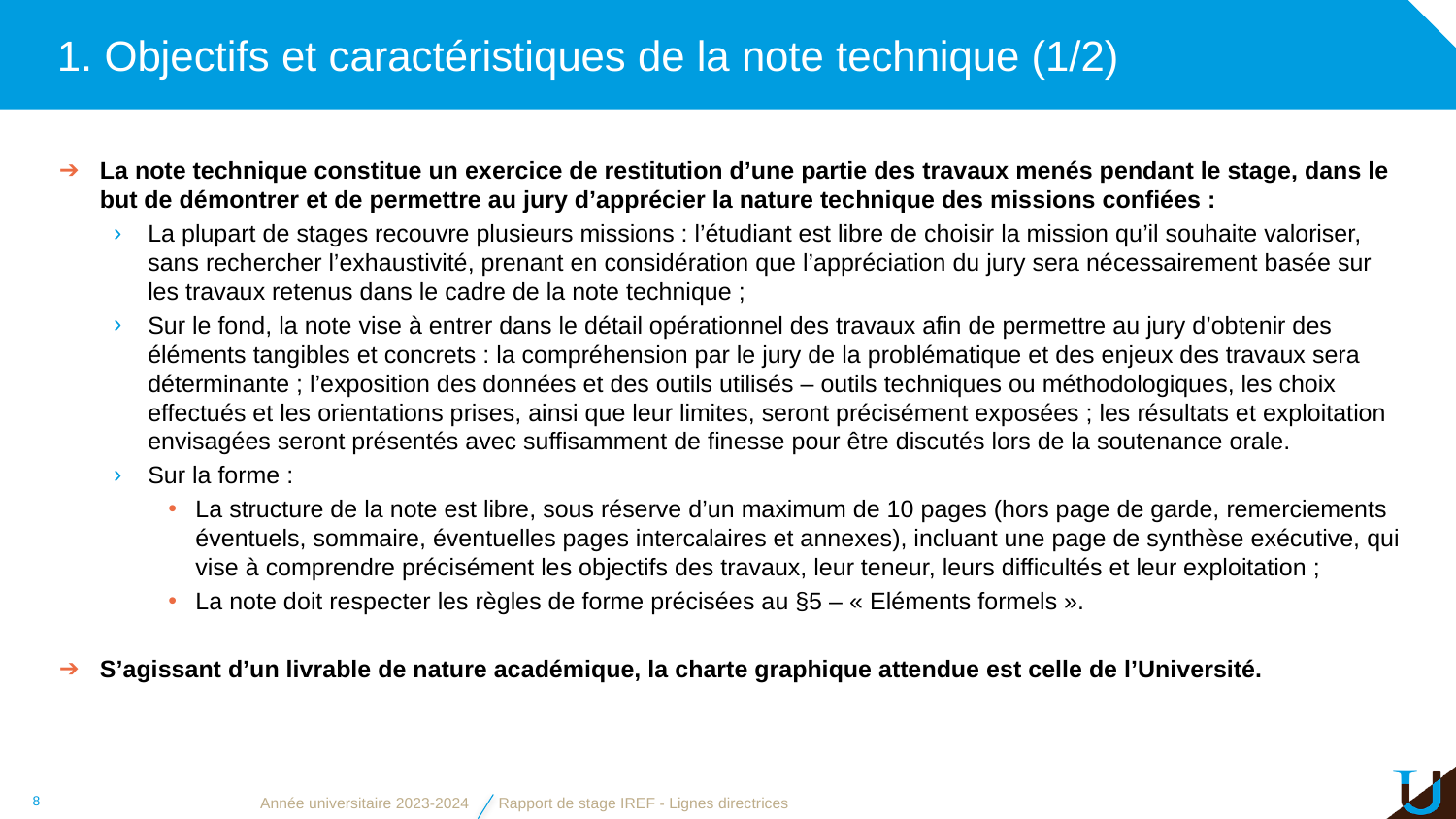

# 1. Objectifs et caractéristiques de la note technique (1/2)
La note technique constitue un exercice de restitution d’une partie des travaux menés pendant le stage, dans le but de démontrer et de permettre au jury d’apprécier la nature technique des missions confiées :
La plupart de stages recouvre plusieurs missions : l’étudiant est libre de choisir la mission qu’il souhaite valoriser, sans rechercher l’exhaustivité, prenant en considération que l’appréciation du jury sera nécessairement basée sur les travaux retenus dans le cadre de la note technique ;
Sur le fond, la note vise à entrer dans le détail opérationnel des travaux afin de permettre au jury d’obtenir des éléments tangibles et concrets : la compréhension par le jury de la problématique et des enjeux des travaux sera déterminante ; l’exposition des données et des outils utilisés – outils techniques ou méthodologiques, les choix effectués et les orientations prises, ainsi que leur limites, seront précisément exposées ; les résultats et exploitation envisagées seront présentés avec suffisamment de finesse pour être discutés lors de la soutenance orale.
Sur la forme :
La structure de la note est libre, sous réserve d’un maximum de 10 pages (hors page de garde, remerciements éventuels, sommaire, éventuelles pages intercalaires et annexes), incluant une page de synthèse exécutive, qui vise à comprendre précisément les objectifs des travaux, leur teneur, leurs difficultés et leur exploitation ;
La note doit respecter les règles de forme précisées au §5 – « Eléments formels ».

S’agissant d’un livrable de nature académique, la charte graphique attendue est celle de l’Université.

8
Année universitaire 2023-2024
Rapport de stage IREF - Lignes directrices